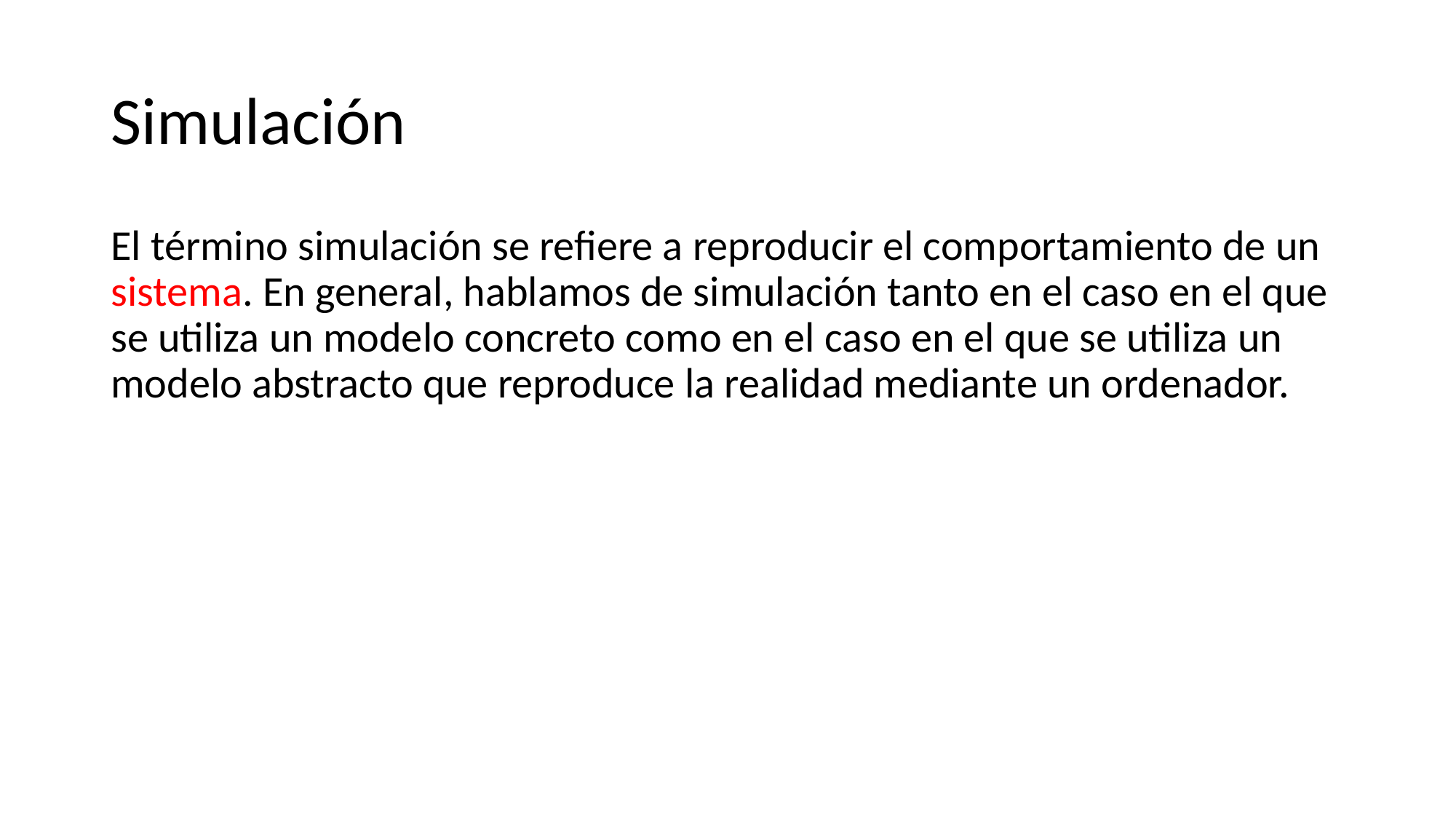

# Simulación
El término simulación se refiere a reproducir el comportamiento de un sistema. En general, hablamos de simulación tanto en el caso en el que se utiliza un modelo concreto como en el caso en el que se utiliza un modelo abstracto que reproduce la realidad mediante un ordenador.